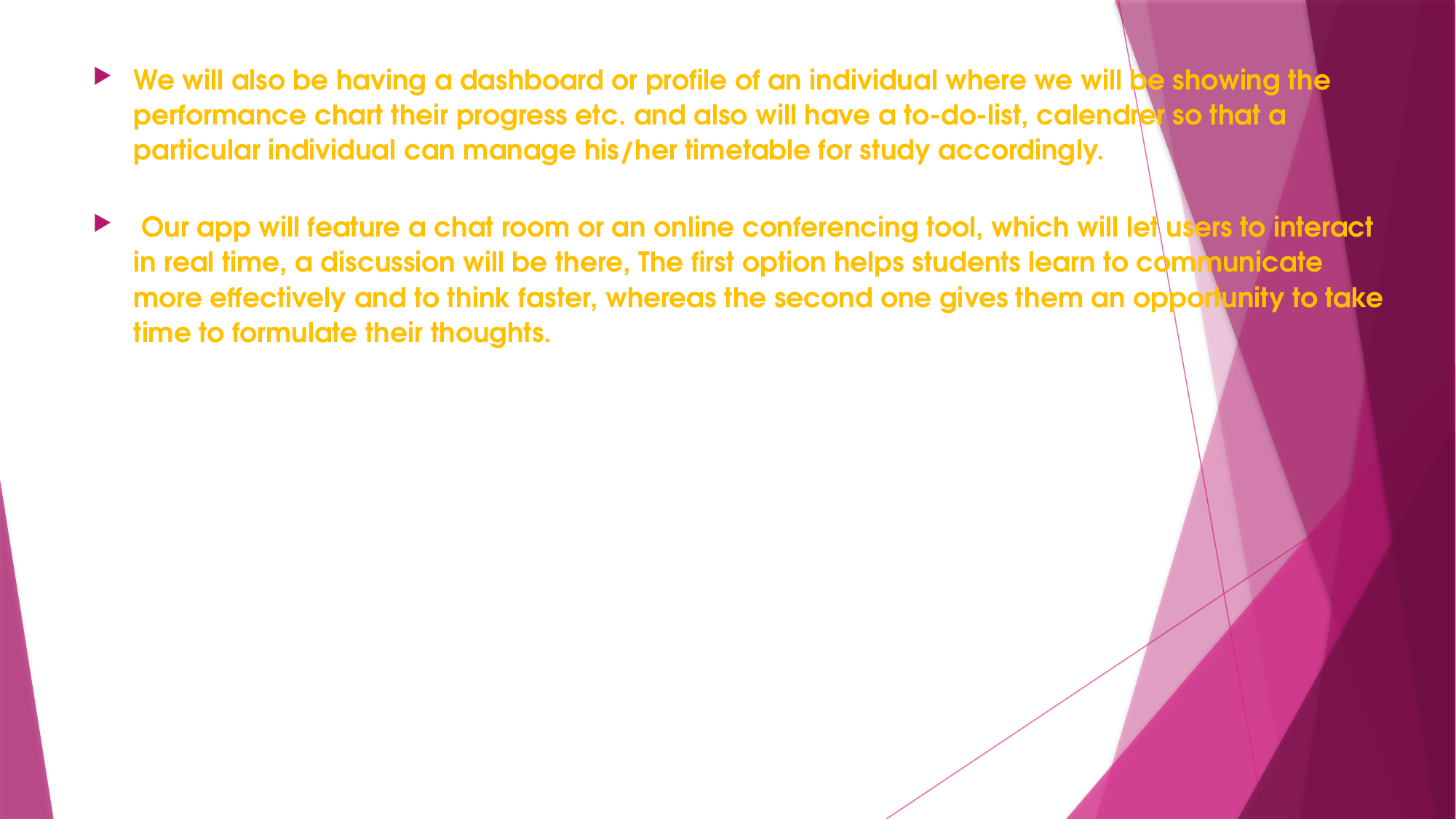

We will also be having a dashboard or profile of an individual where we will be showing the performance chart their progress etc. and also will have a to-do-list, calendrer so that a particular individual can manage his/her timetable for study accordingly.
 Our app will feature a chat room or an online conferencing tool, which will let users to interact in real time, a discussion will be there, The first option helps students learn to communicate more effectively and to think faster, whereas the second one gives them an opportunity to take time to formulate their thoughts.